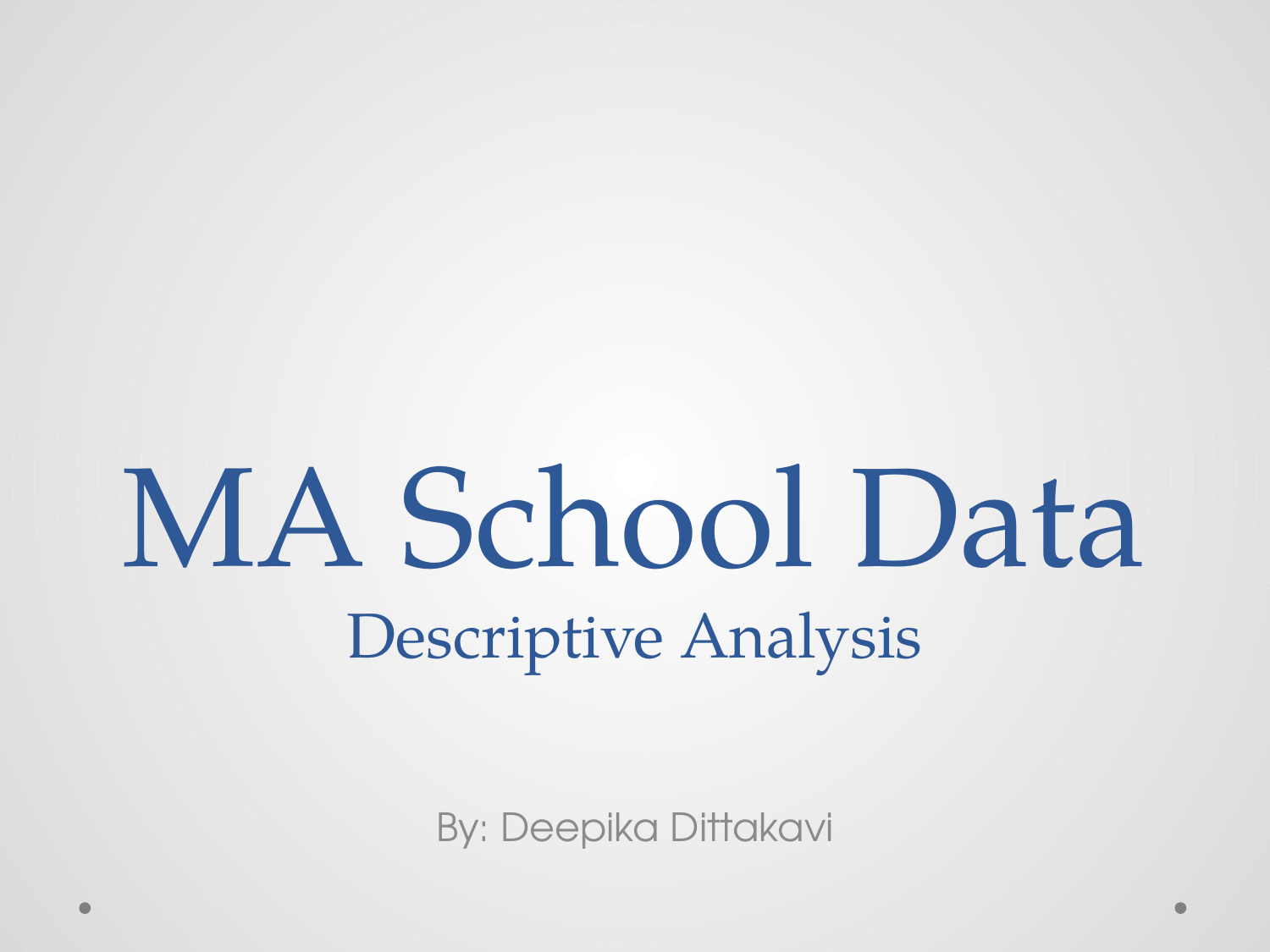

# MA School Data Descriptive Analysis

By: Deepika Dittakavi